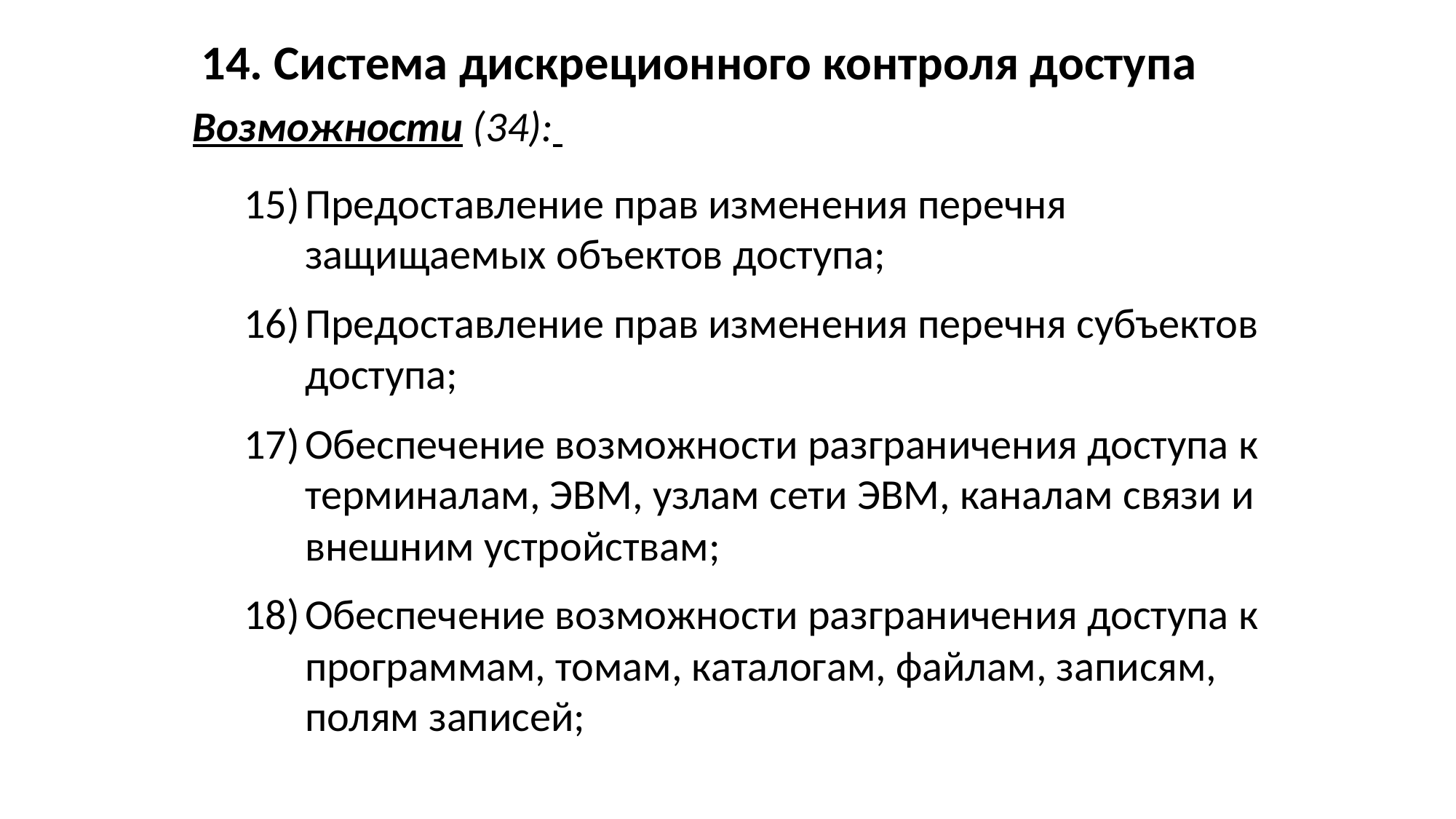

14. Система дискреционного контроля доступа
Возможности (34):

Предоставление прав изменения перечня защищаемых объектов доступа;
Предоставление прав изменения перечня субъектов доступа;
Обеспечение возможности разграничения доступа к терминалам, ЭВМ, узлам сети ЭВМ, каналам связи и внешним устройствам;
Обеспечение возможности разграничения доступа к программам, томам, каталогам, файлам, записям, полям записей;